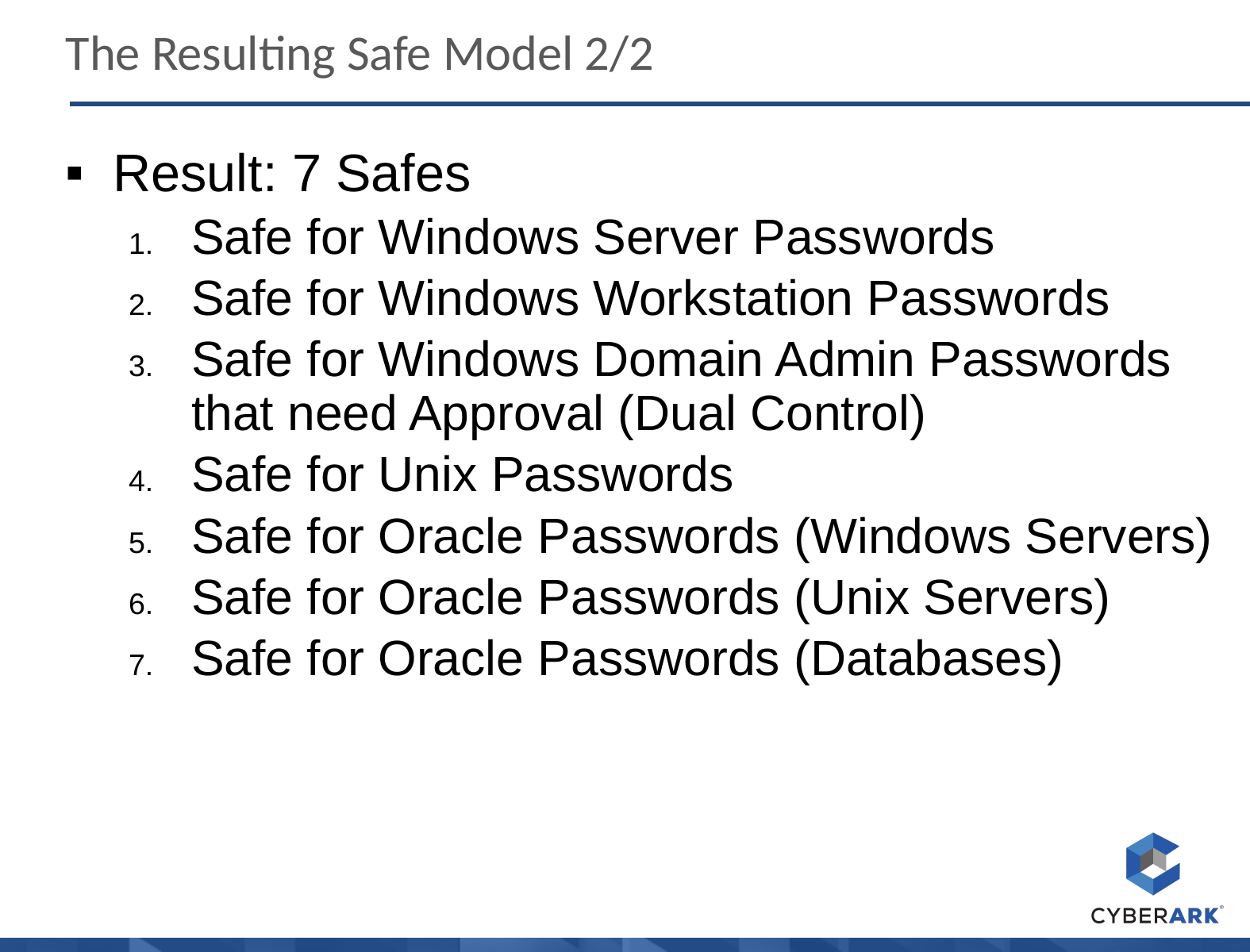

The Resulting Safe Model 2/2
Result: 7 Safes
Safe for Windows Server Passwords
Safe for Windows Workstation Passwords
Safe for Windows Domain Admin Passwords that need Approval (Dual Control)
Safe for Unix Passwords
Safe for Oracle Passwords (Windows Servers)
Safe for Oracle Passwords (Unix Servers)
Safe for Oracle Passwords (Databases)